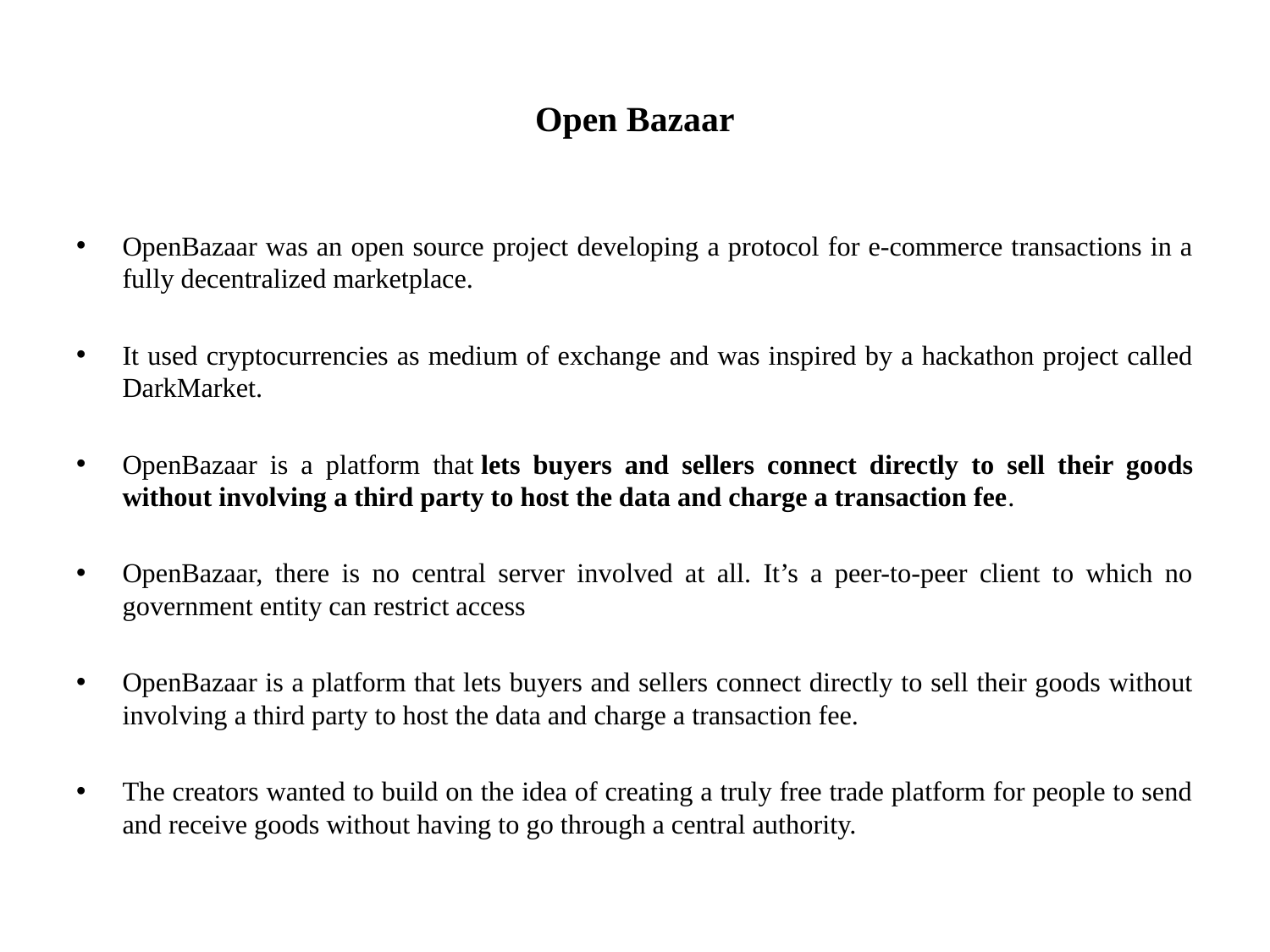

# Open Bazaar
OpenBazaar was an open source project developing a protocol for e-commerce transactions in a fully decentralized marketplace.

It used cryptocurrencies as medium of exchange and was inspired by a hackathon project called DarkMarket.

OpenBazaar is a platform that lets buyers and sellers connect directly to sell their goods without involving a third party to host the data and charge a transaction fee.

OpenBazaar, there is no central server involved at all. It’s a peer-to-peer client to which no government entity can restrict access

OpenBazaar is a platform that lets buyers and sellers connect directly to sell their goods without involving a third party to host the data and charge a transaction fee.

The creators wanted to build on the idea of creating a truly free trade platform for people to send and receive goods without having to go through a central authority.